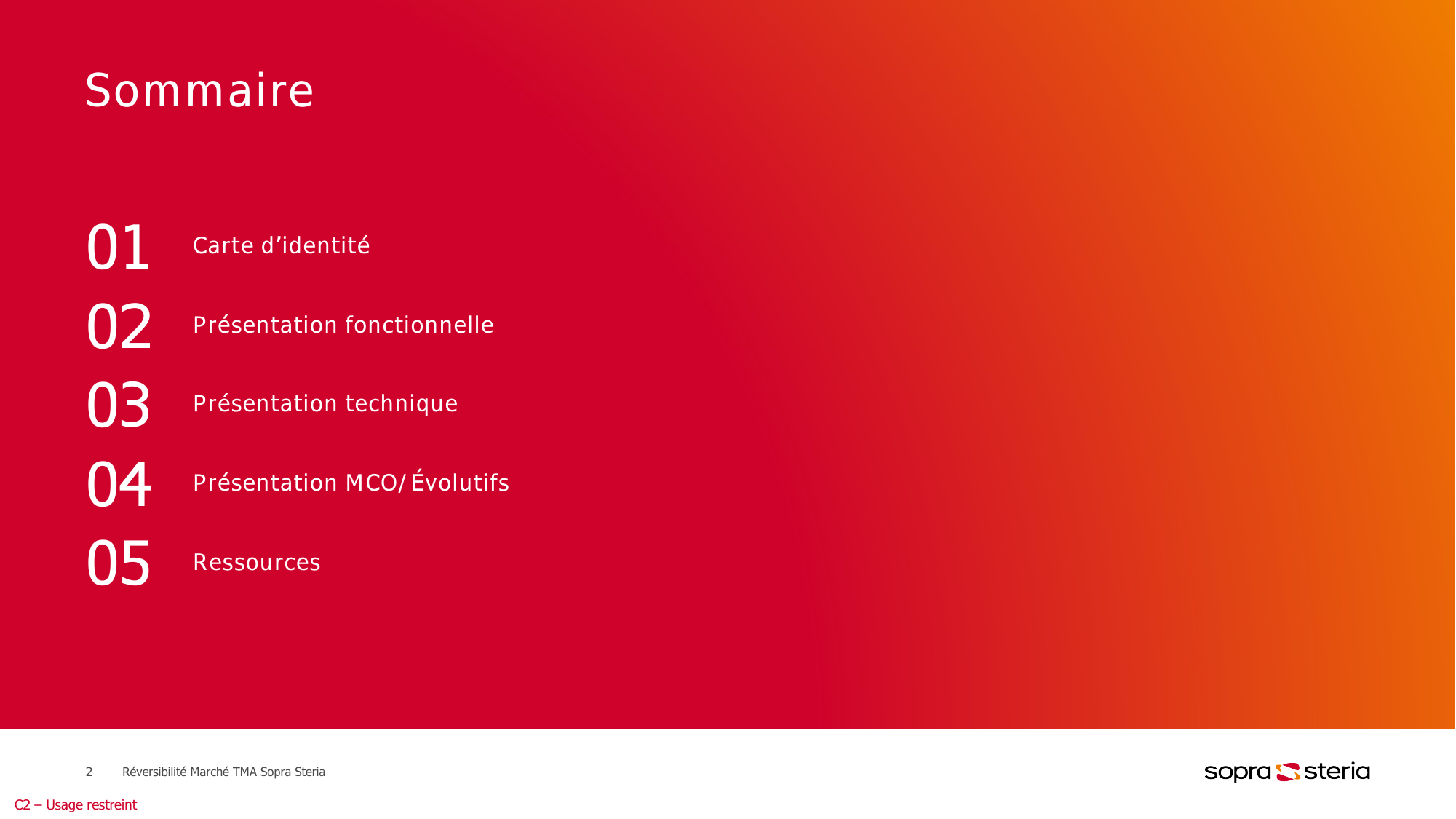

# Sommaire
01
Carte d’identité
02
Présentation fonctionnelle
03
Présentation technique
04
Présentation MCO/Évolutifs
05
Ressources
2
Réversibilité Marché TMA Sopra Steria